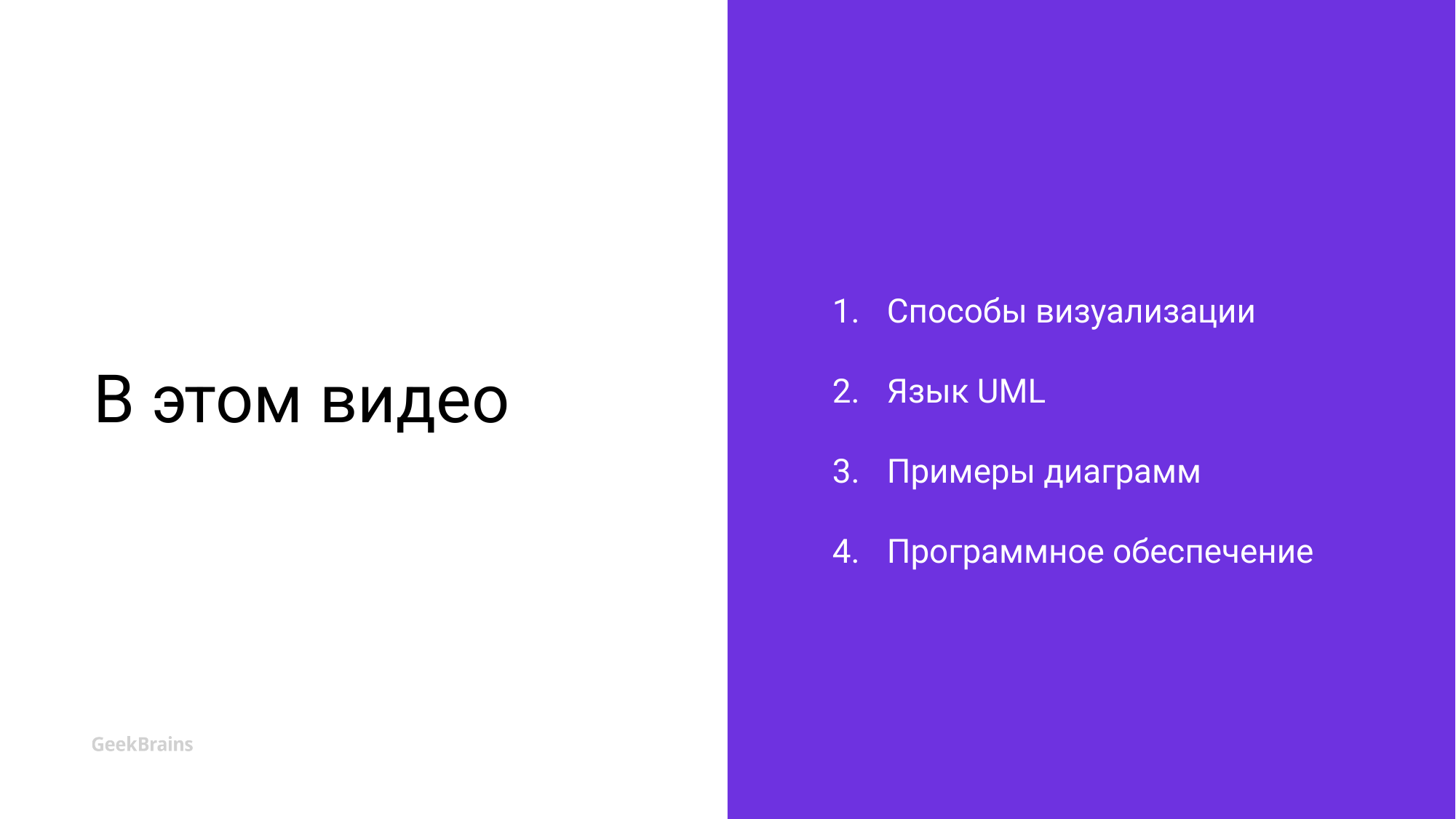

# В этом видео
Способы визуализации
Язык UML
Примеры диаграмм
Программное обеспечение